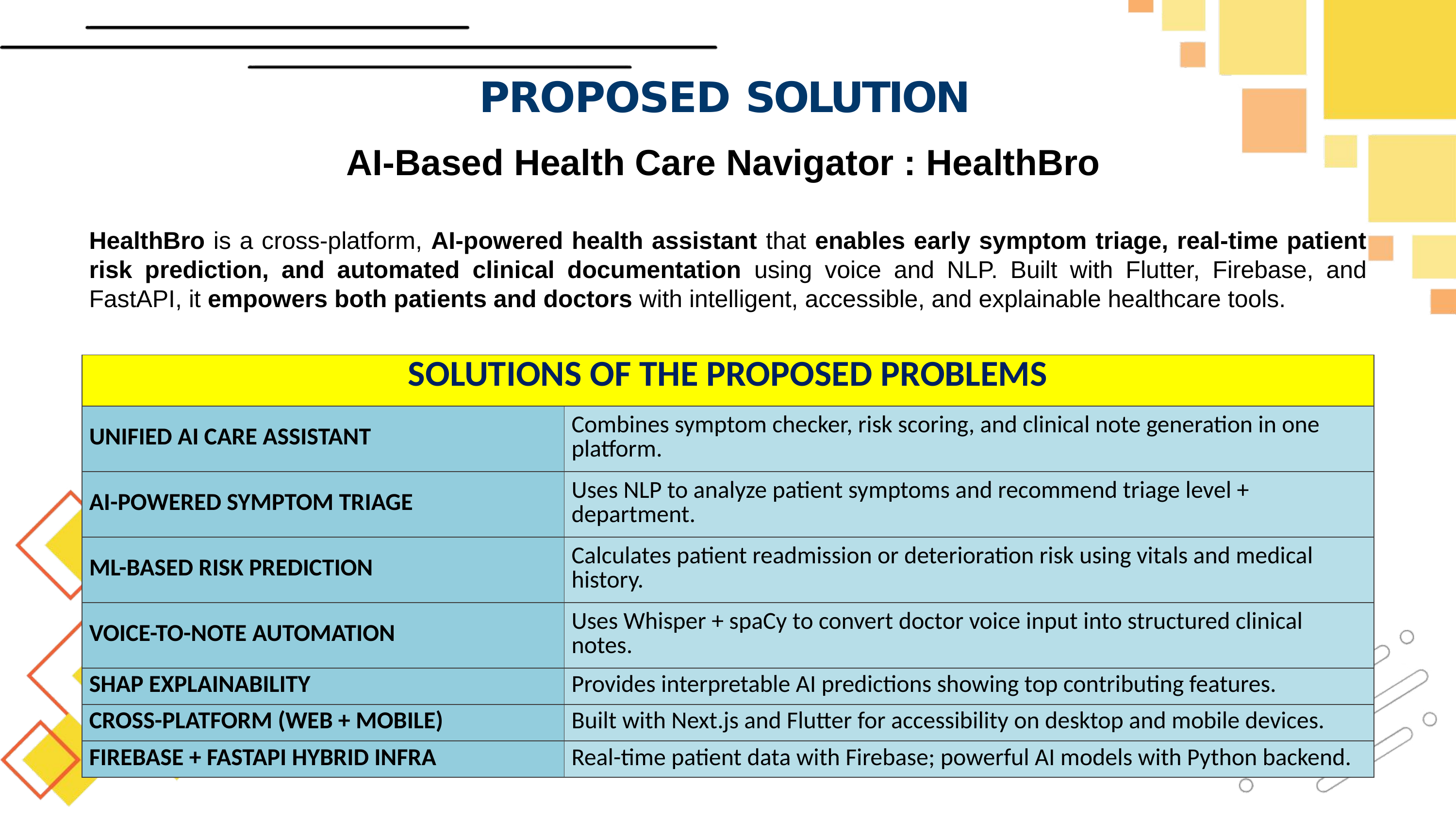

# PROPOSED SOLUTION
AI-Based Health Care Navigator : HealthBro
HealthBro is a cross-platform, AI-powered health assistant that enables early symptom triage, real-time patient risk prediction, and automated clinical documentation using voice and NLP. Built with Flutter, Firebase, and FastAPI, it empowers both patients and doctors with intelligent, accessible, and explainable healthcare tools.
| SOLUTIONS OF THE PROPOSED PROBLEMS |  |
| --- | --- |
| UNIFIED AI CARE ASSISTANT | Combines symptom checker, risk scoring, and clinical note generation in one platform. |
| AI-POWERED SYMPTOM TRIAGE | Uses NLP to analyze patient symptoms and recommend triage level + department. |
| ML-BASED RISK PREDICTION | Calculates patient readmission or deterioration risk using vitals and medical history. |
| VOICE-TO-NOTE AUTOMATION | Uses Whisper + spaCy to convert doctor voice input into structured clinical notes. |
| SHAP EXPLAINABILITY | Provides interpretable AI predictions showing top contributing features. |
| CROSS-PLATFORM (WEB + MOBILE) | Built with Next.js and Flutter for accessibility on desktop and mobile devices. |
| FIREBASE + FASTAPI HYBRID INFRA | Real-time patient data with Firebase; powerful AI models with Python backend. |